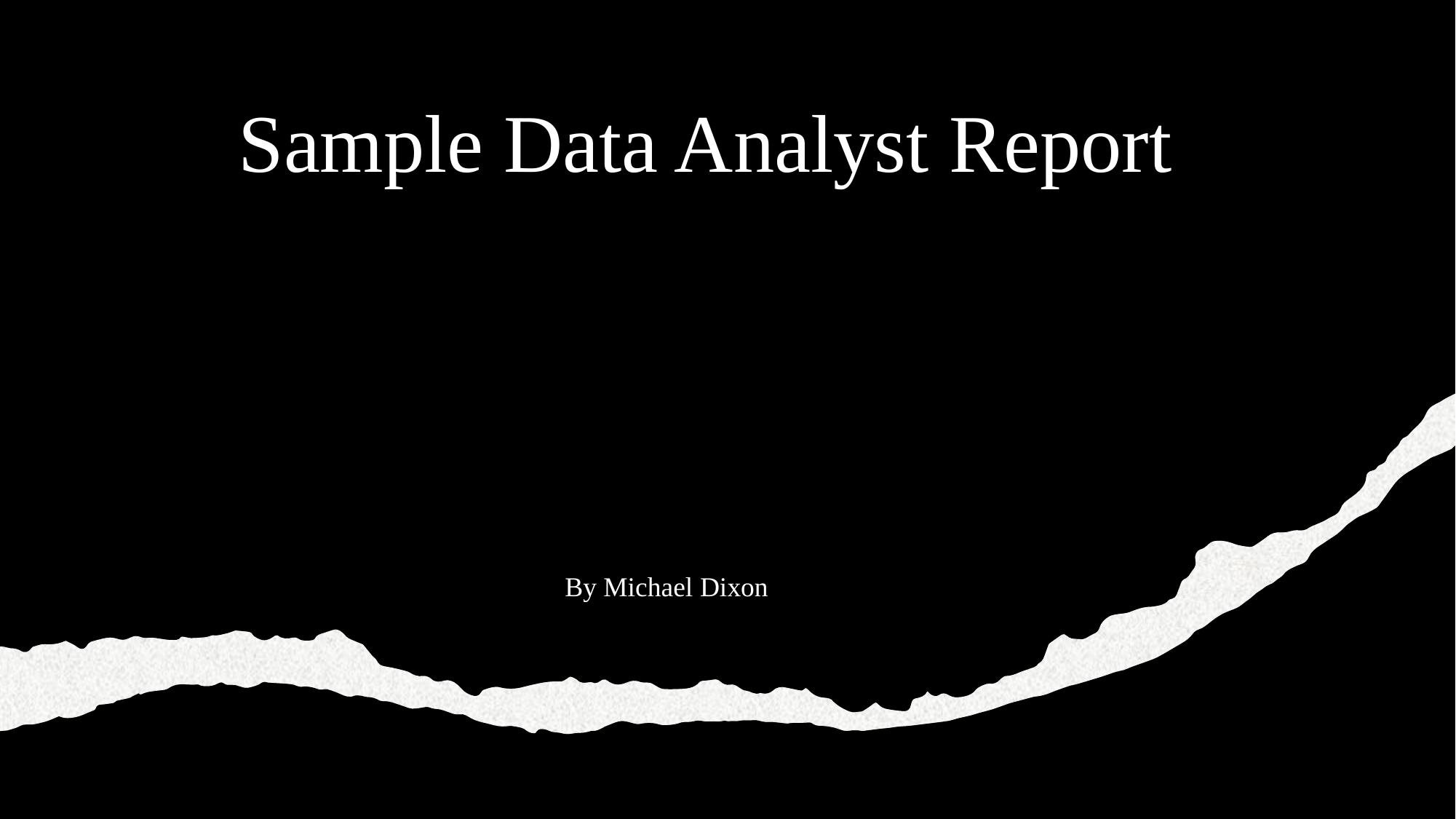

Sample Data Analyst Report

By Michael Dixon